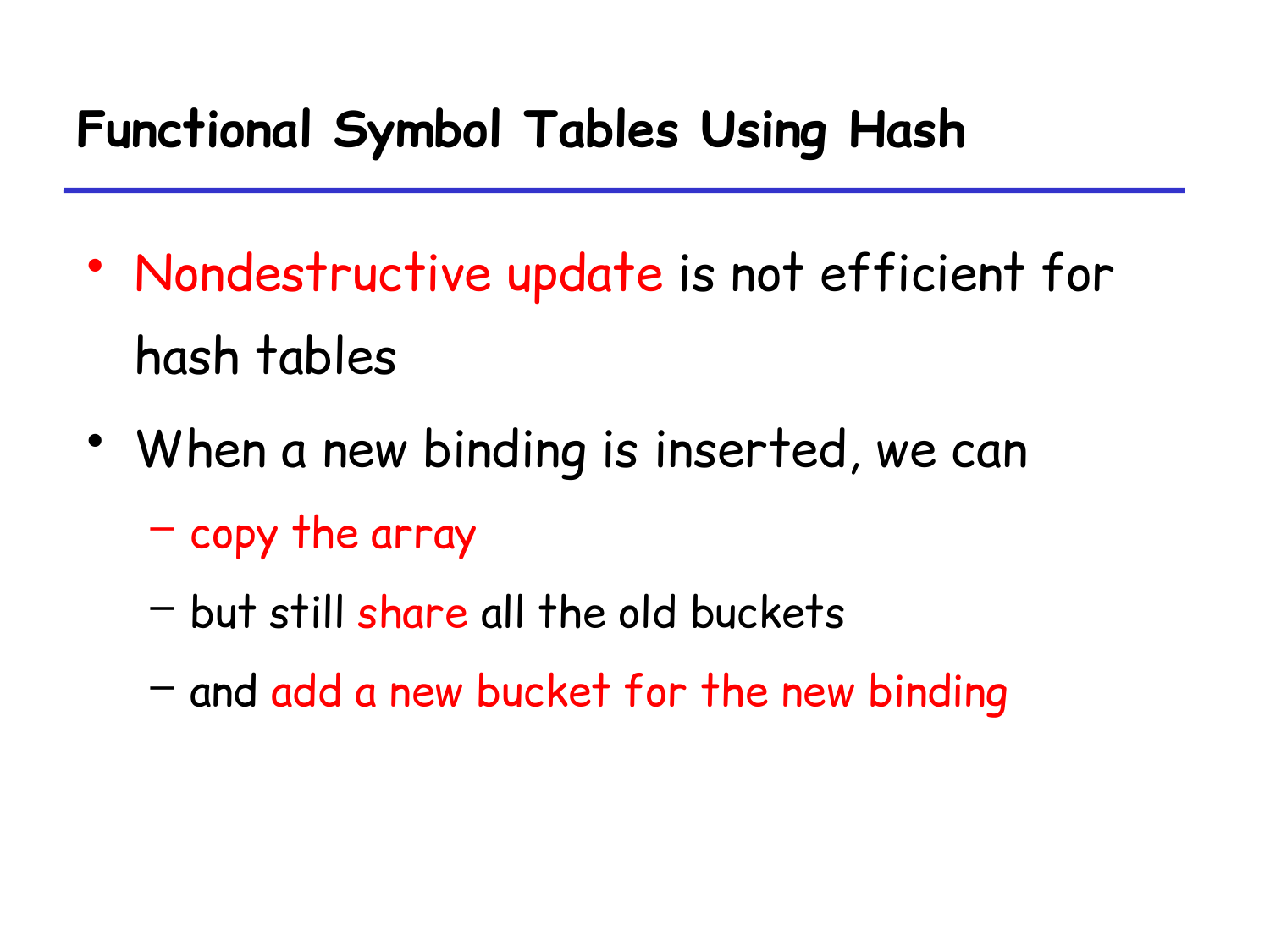

# Functional Symbol Tables Using Hash
Nondestructive update is not efficient for hash tables
When a new binding is inserted, we can
copy the array
but still share all the old buckets
and add a new bucket for the new binding

35